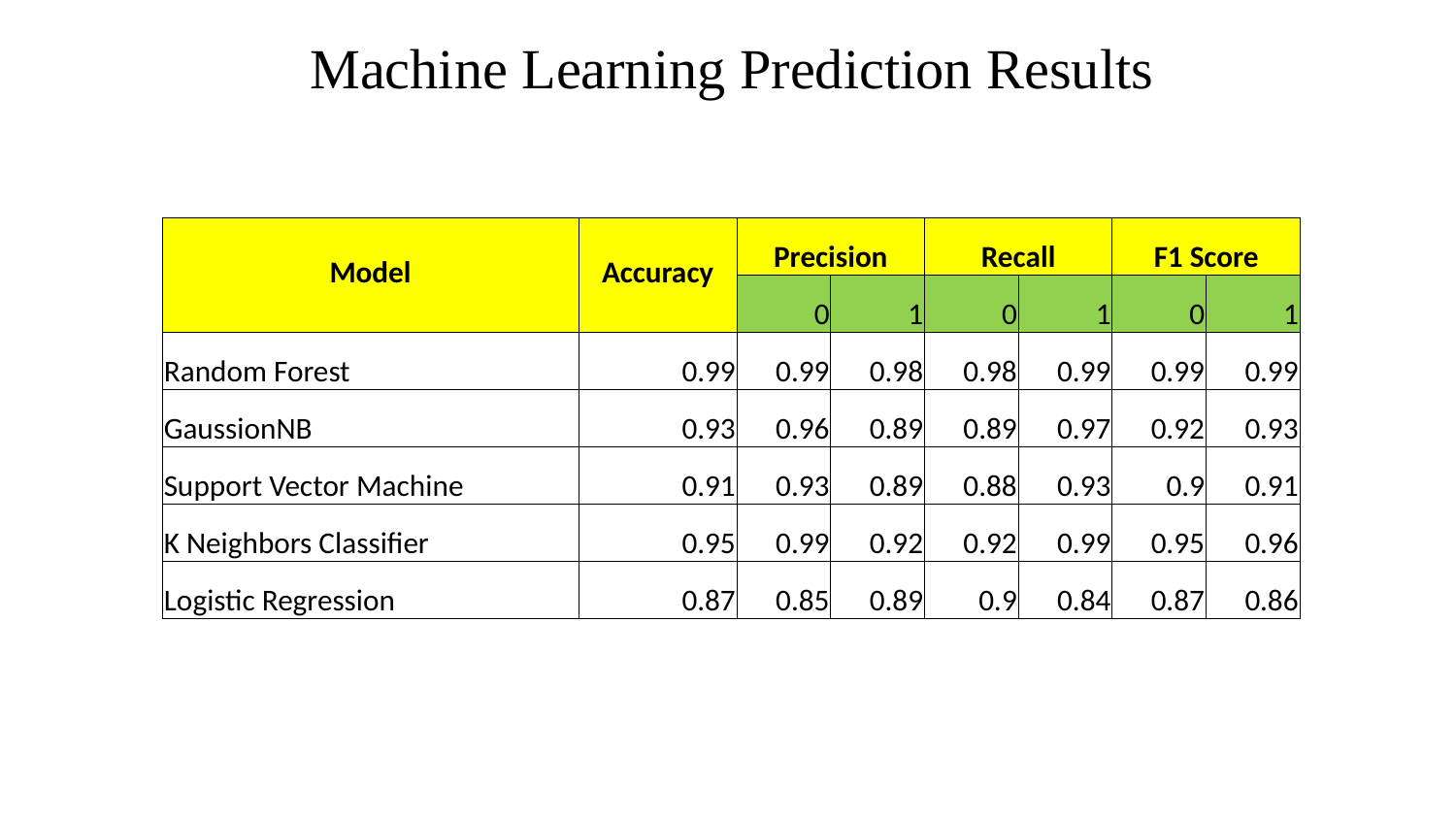

Machine Learning Prediction Results
| Model | Accuracy | Precision |  | Recall |  | F1 Score |  |
| --- | --- | --- | --- | --- | --- | --- | --- |
|  |  | 0 | 1 | 0 | 1 | 0 | 1 |
| Random Forest | 0.99 | 0.99 | 0.98 | 0.98 | 0.99 | 0.99 | 0.99 |
| GaussionNB | 0.93 | 0.96 | 0.89 | 0.89 | 0.97 | 0.92 | 0.93 |
| Support Vector Machine | 0.91 | 0.93 | 0.89 | 0.88 | 0.93 | 0.9 | 0.91 |
| K Neighbors Classifier | 0.95 | 0.99 | 0.92 | 0.92 | 0.99 | 0.95 | 0.96 |
| Logistic Regression | 0.87 | 0.85 | 0.89 | 0.9 | 0.84 | 0.87 | 0.86 |